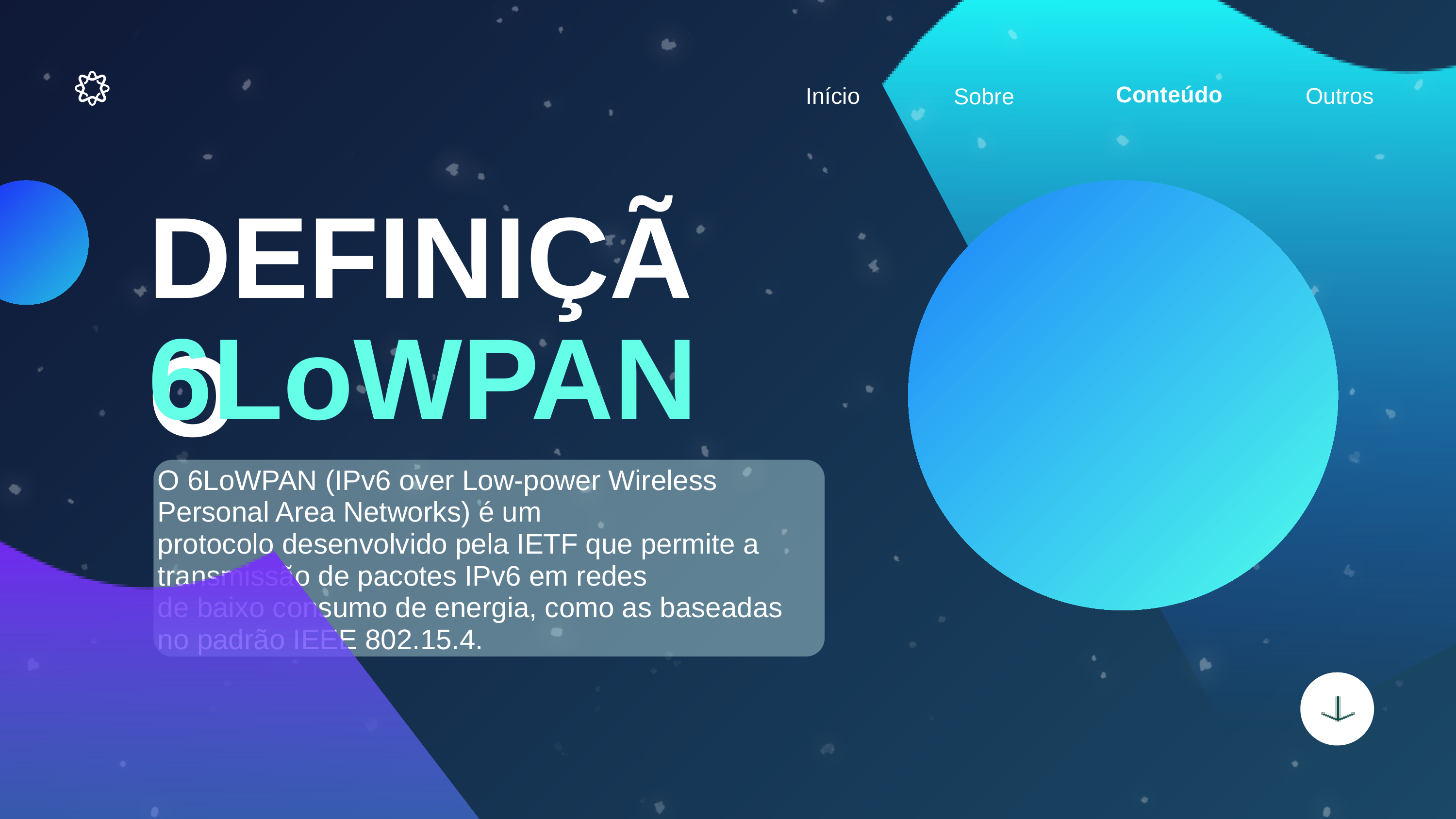

Conteúdo
Início
Outros
Sobre

DEFINIÇÃO
6LoWPAN

O 6LoWPAN (IPv6 over Low-power Wireless Personal Area Networks) é um
protocolo desenvolvido pela IETF que permite a transmissão de pacotes IPv6 em redes
de baixo consumo de energia, como as baseadas no padrão IEEE 802.15.4.